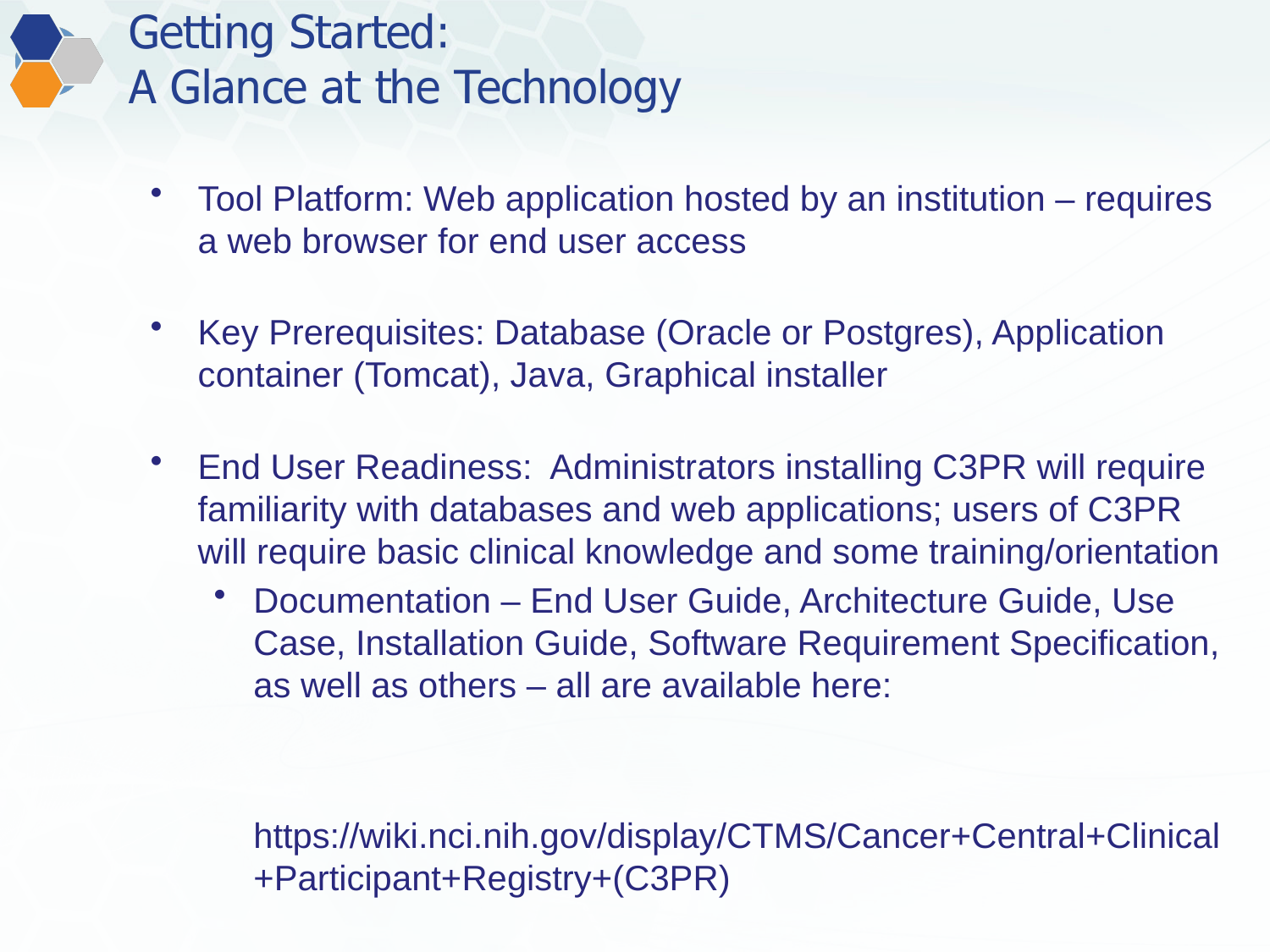

# Getting Started: A Glance at the Technology
Tool Platform: Web application hosted by an institution – requires a web browser for end user access
Key Prerequisites: Database (Oracle or Postgres), Application container (Tomcat), Java, Graphical installer
End User Readiness:  Administrators installing C3PR will require familiarity with databases and web applications; users of C3PR will require basic clinical knowledge and some training/orientation
Documentation – End User Guide, Architecture Guide, Use Case, Installation Guide, Software Requirement Specification, as well as others – all are available here:

 https://wiki.nci.nih.gov/display/CTMS/Cancer+Central+Clinical+Participant+Registry+(C3PR)